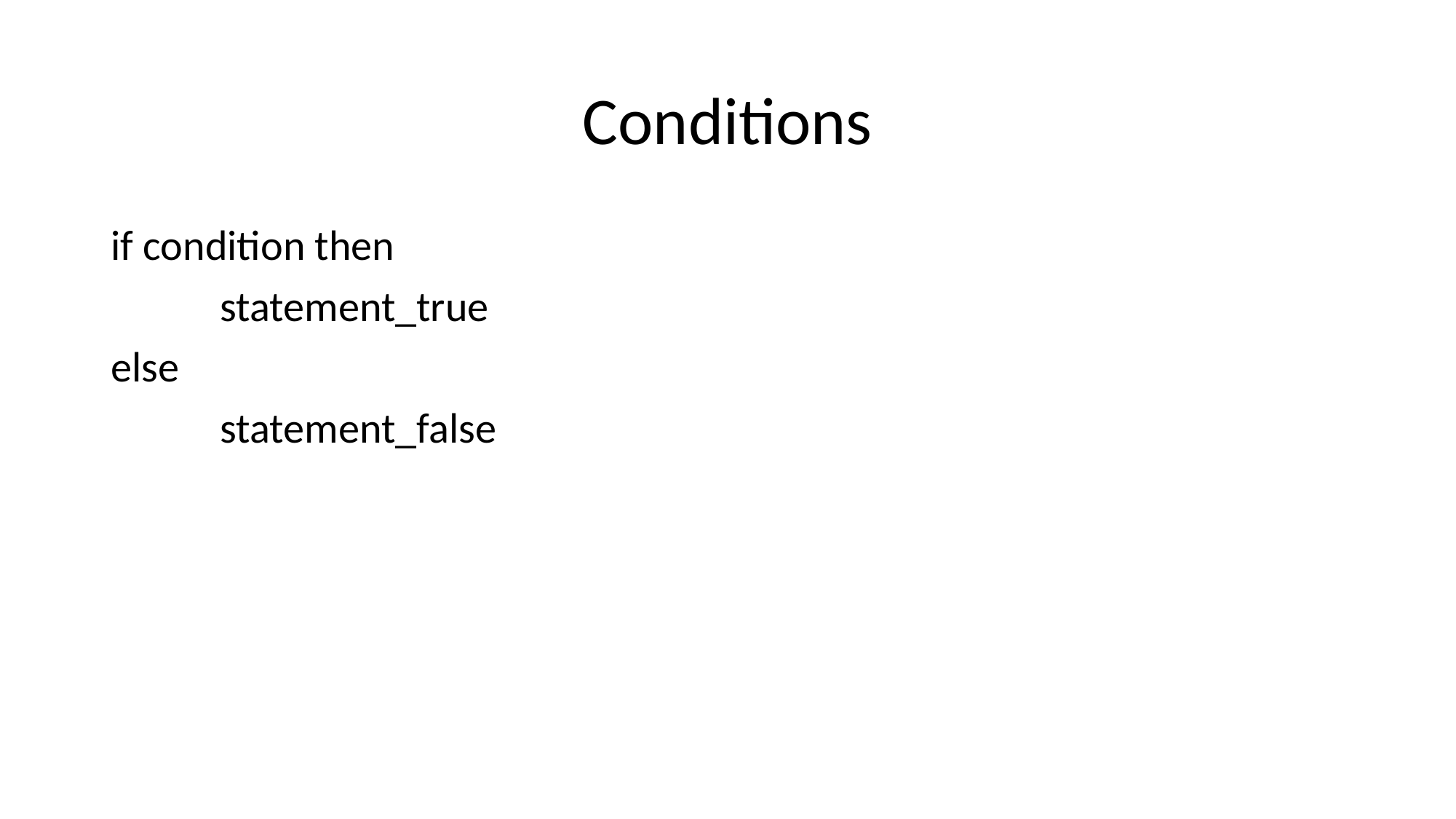

# Conditions
if condition then
	statement_true
else
	statement_false